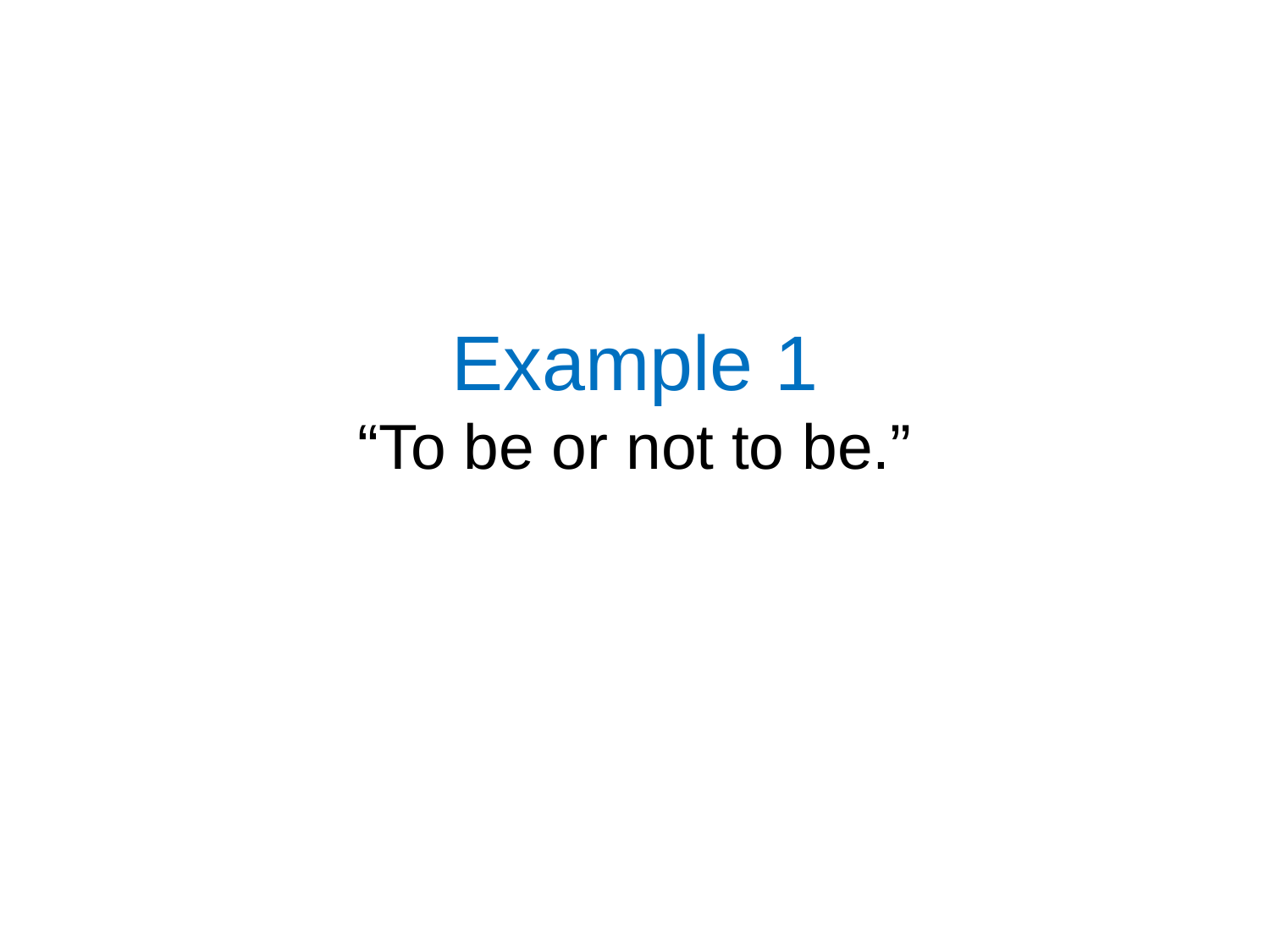

# Example 1 “To be or not to be.”